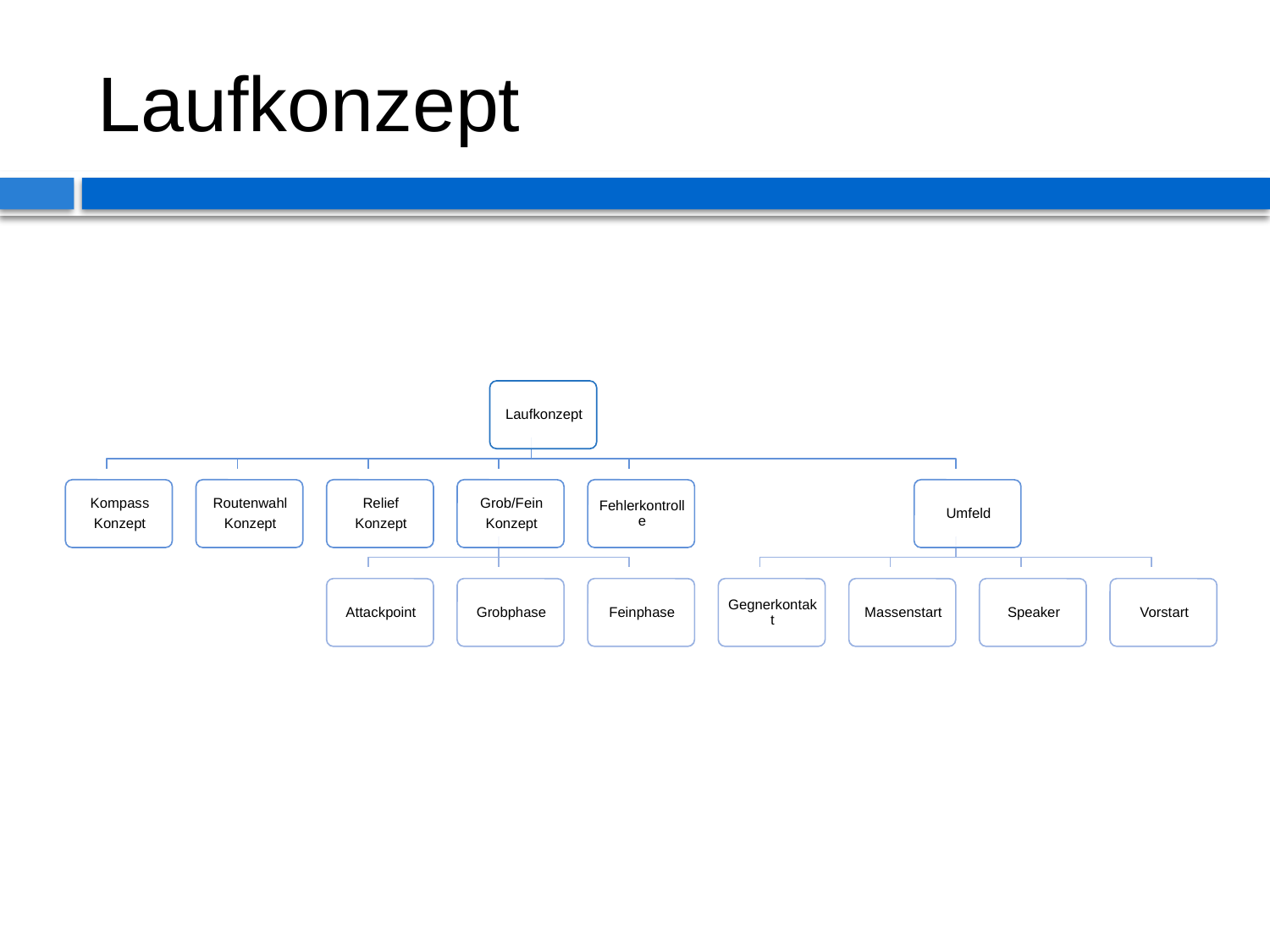

# Laufkonzept
Laufkonzept
Kompass
Konzept
Routenwahl
Konzept
Relief
Konzept
Grob/Fein
Konzept
Attackpoint
Grobphase
Feinphase
Fehlerkontrolle
Umfeld
Gegnerkontakt
Massenstart
Speaker
Vorstart